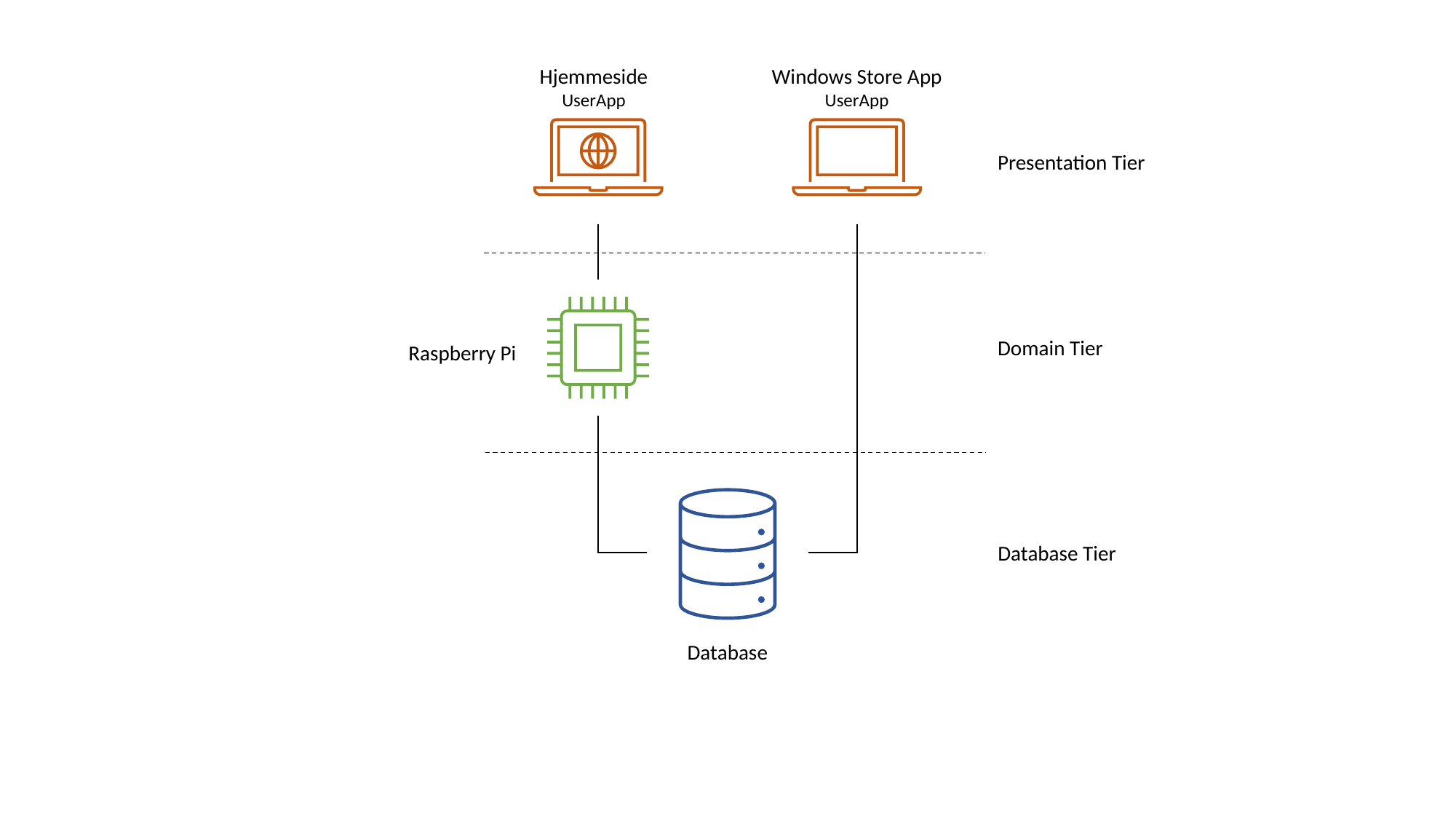

Hjemmeside
UserApp
Windows Store App
UserApp

Presentation Tier

Domain Tier
Raspberry Pi

Database Tier
Database